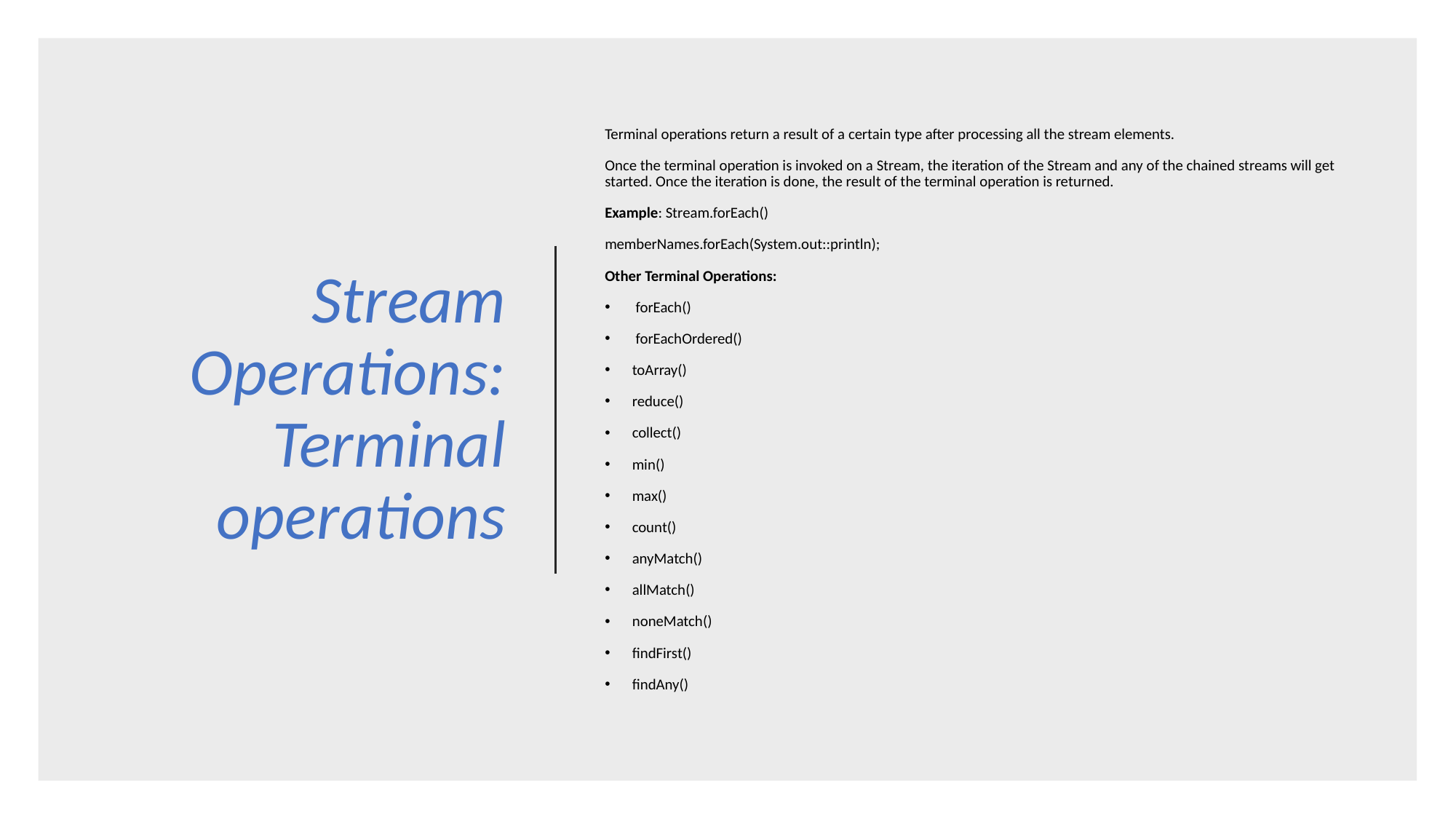

# Stream Operations: Terminal operations
Terminal operations return a result of a certain type after processing all the stream elements.
Once the terminal operation is invoked on a Stream, the iteration of the Stream and any of the chained streams will get started. Once the iteration is done, the result of the terminal operation is returned.
Example: Stream.forEach()
memberNames.forEach(System.out::println);
Other Terminal Operations:
 forEach()
 forEachOrdered()
toArray()
reduce()
collect()
min()
max()
count()
anyMatch()
allMatch()
noneMatch()
findFirst()
findAny()